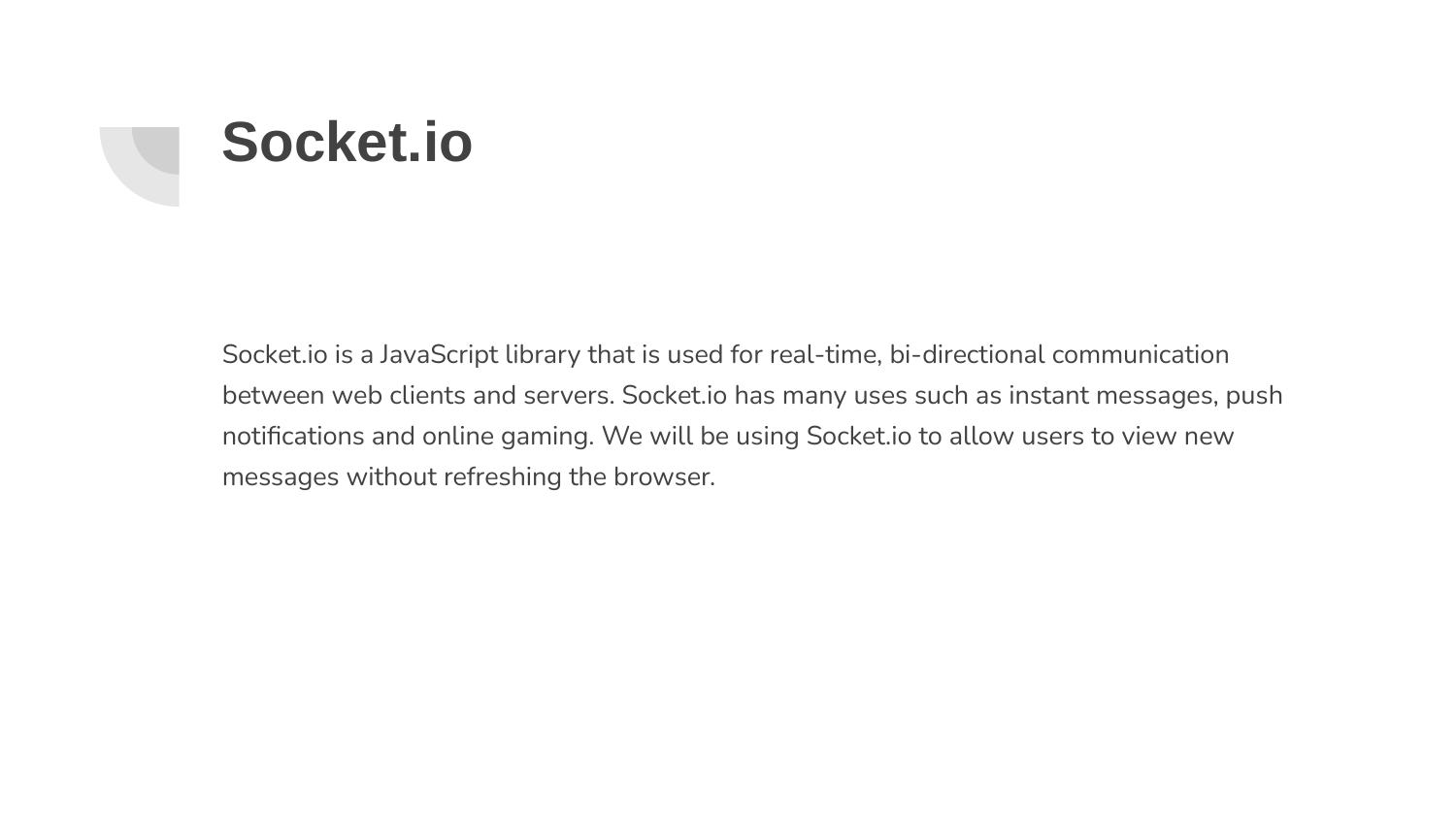

# Socket.io
Socket.io is a JavaScript library that is used for real-time, bi-directional communication between web clients and servers. Socket.io has many uses such as instant messages, push notifications and online gaming. We will be using Socket.io to allow users to view new messages without refreshing the browser.